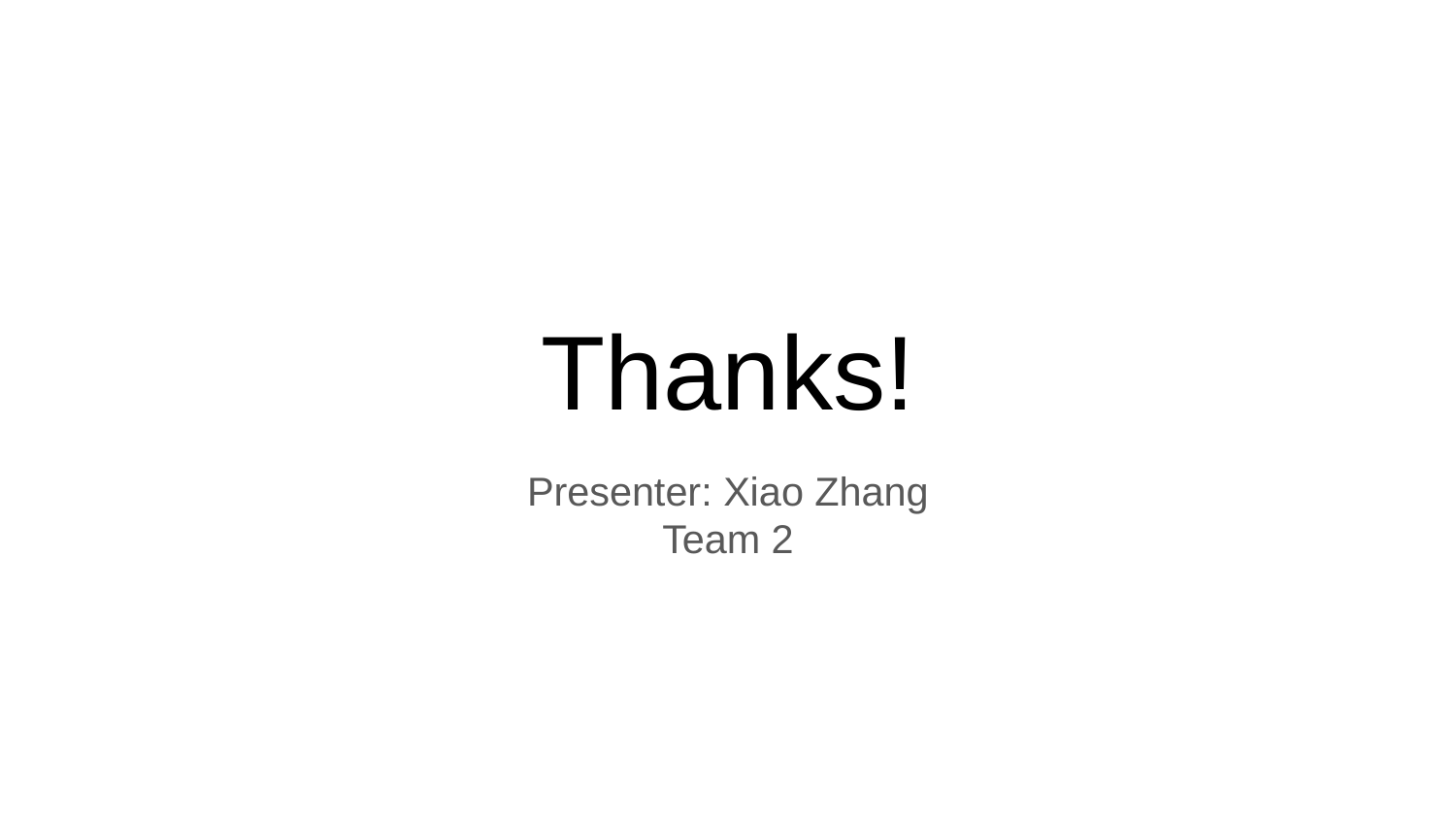

# Thanks!
Presenter: Xiao Zhang
Team 2